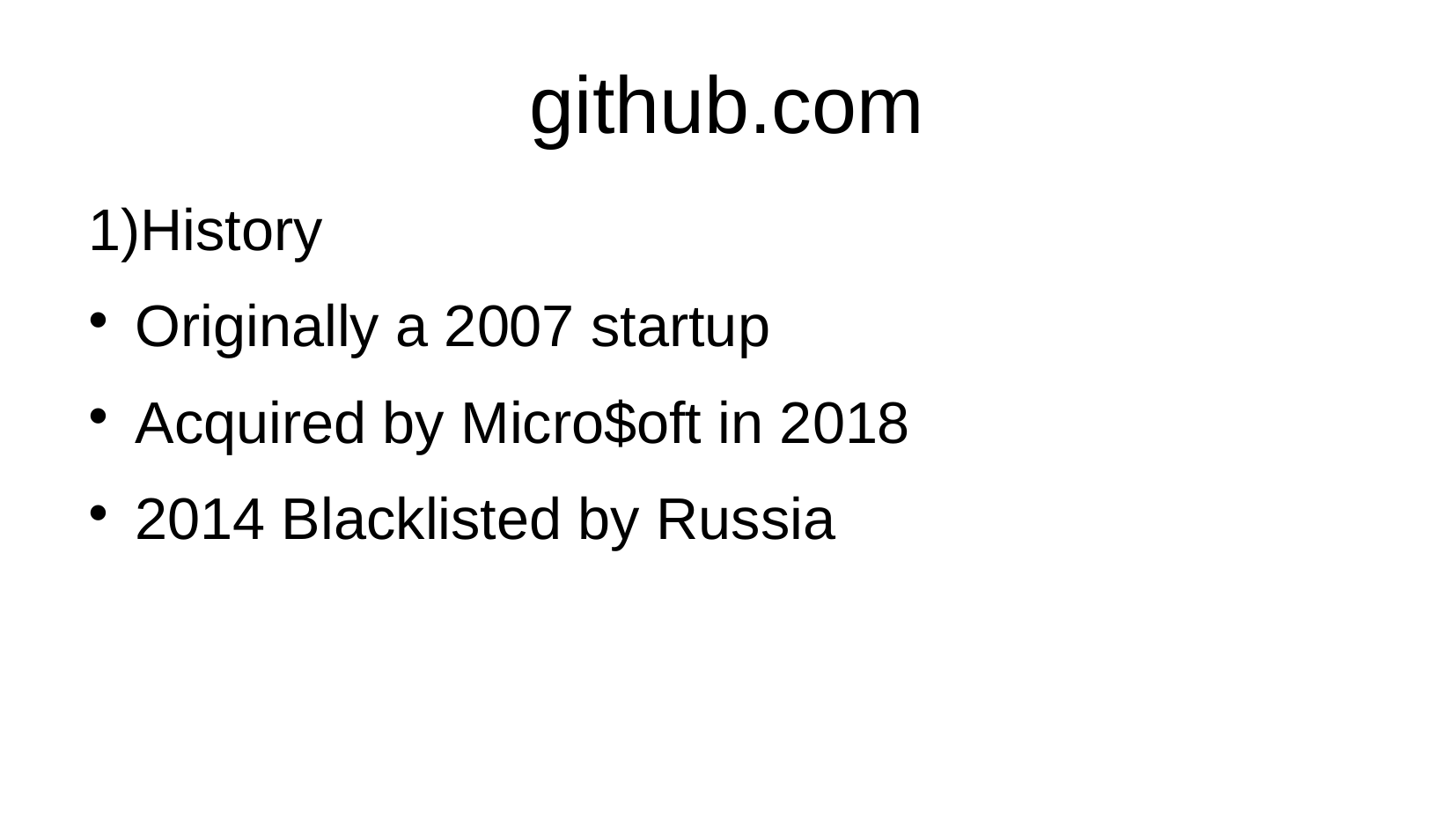

github.com
History
Originally a 2007 startup
Acquired by Micro$oft in 2018
2014 Blacklisted by Russia